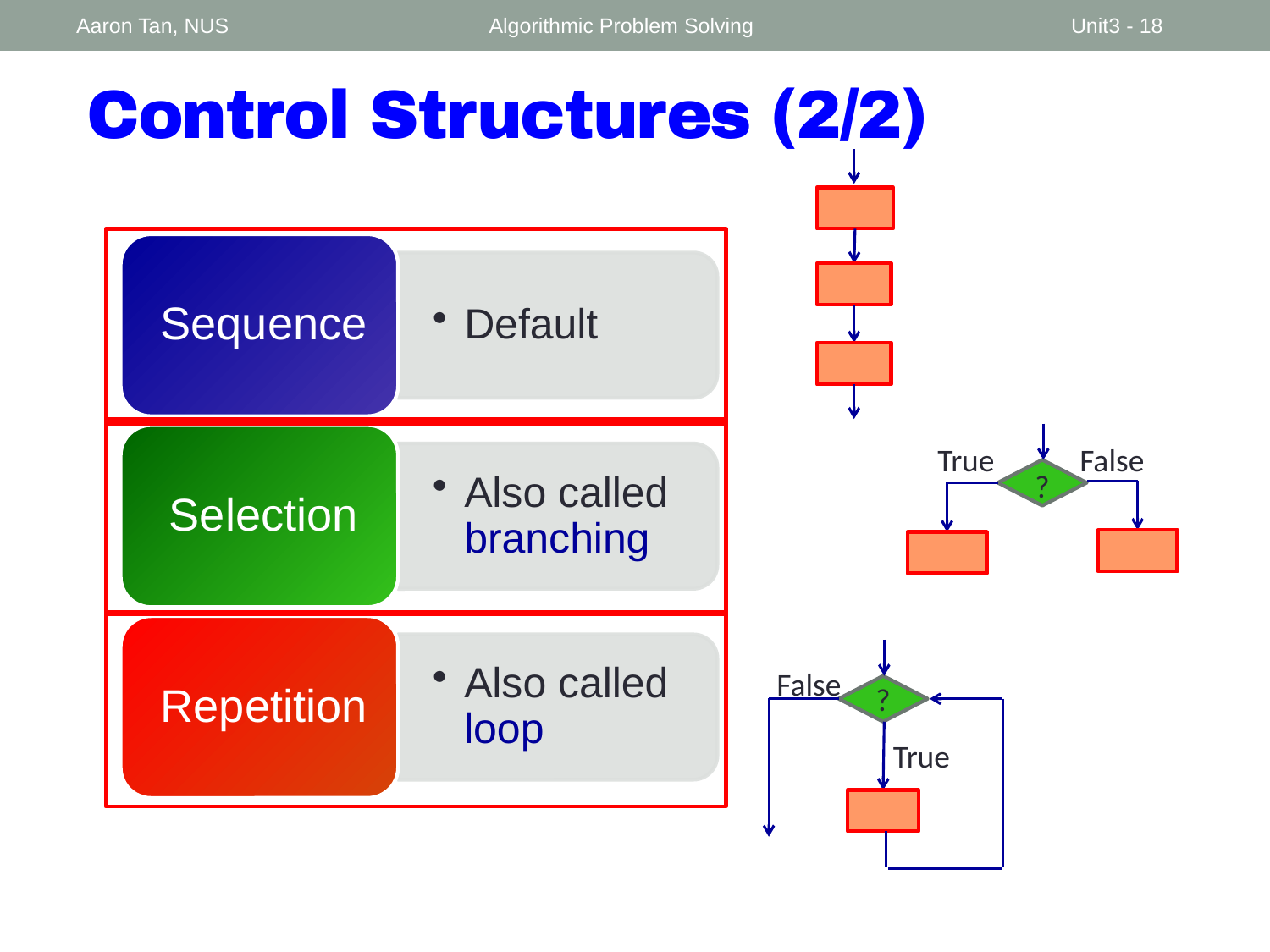

Aaron Tan, NUS
Algorithmic Problem Solving
Unit3 - 18
# Control Structures (2/2)

Default
Sequence
Also called branching
Selection
Also called loop
Repetition

True
False

?

False
?

True